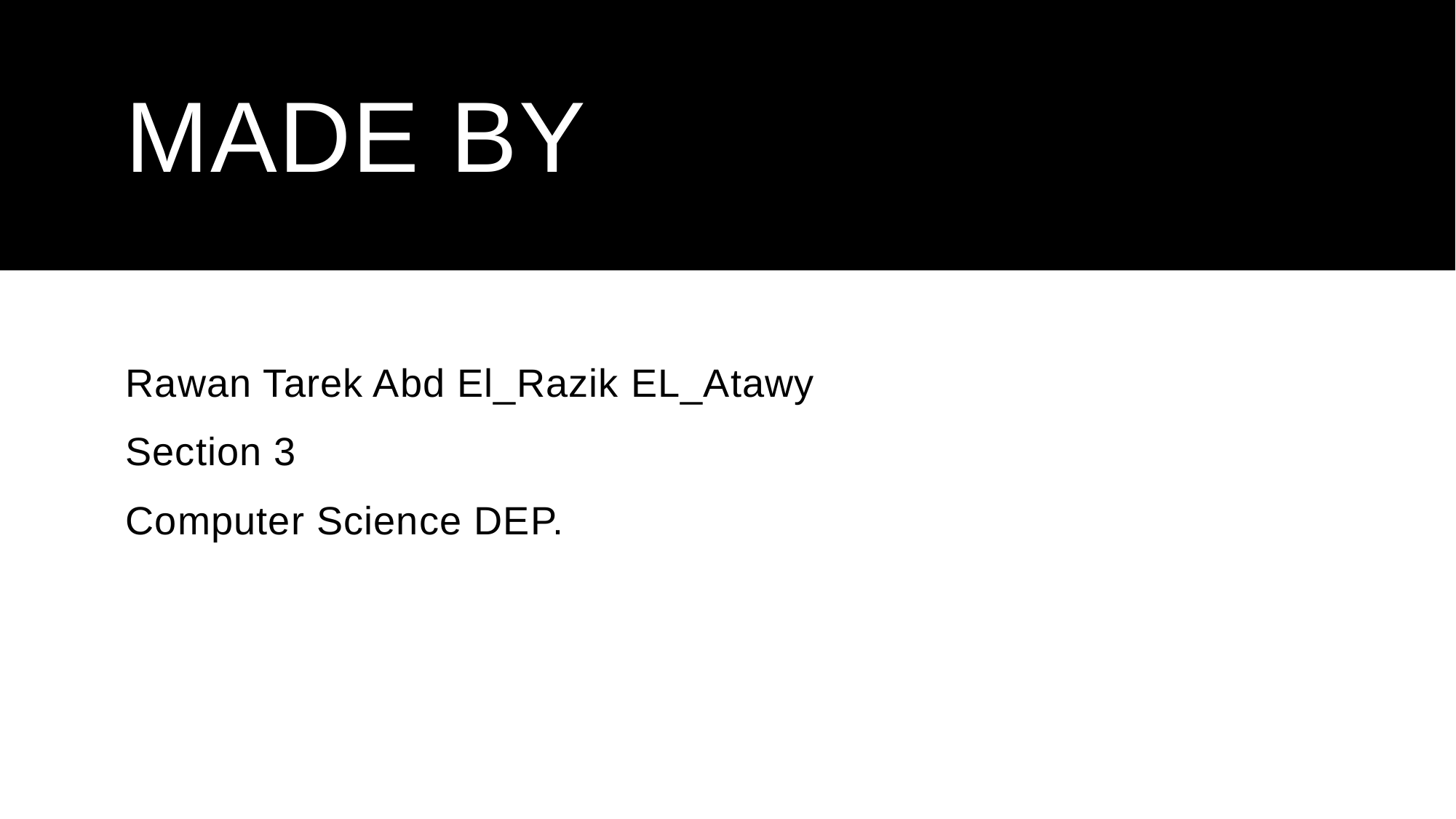

# Made by
Rawan Tarek Abd El_Razik EL_Atawy
Section 3
Computer Science DEP.